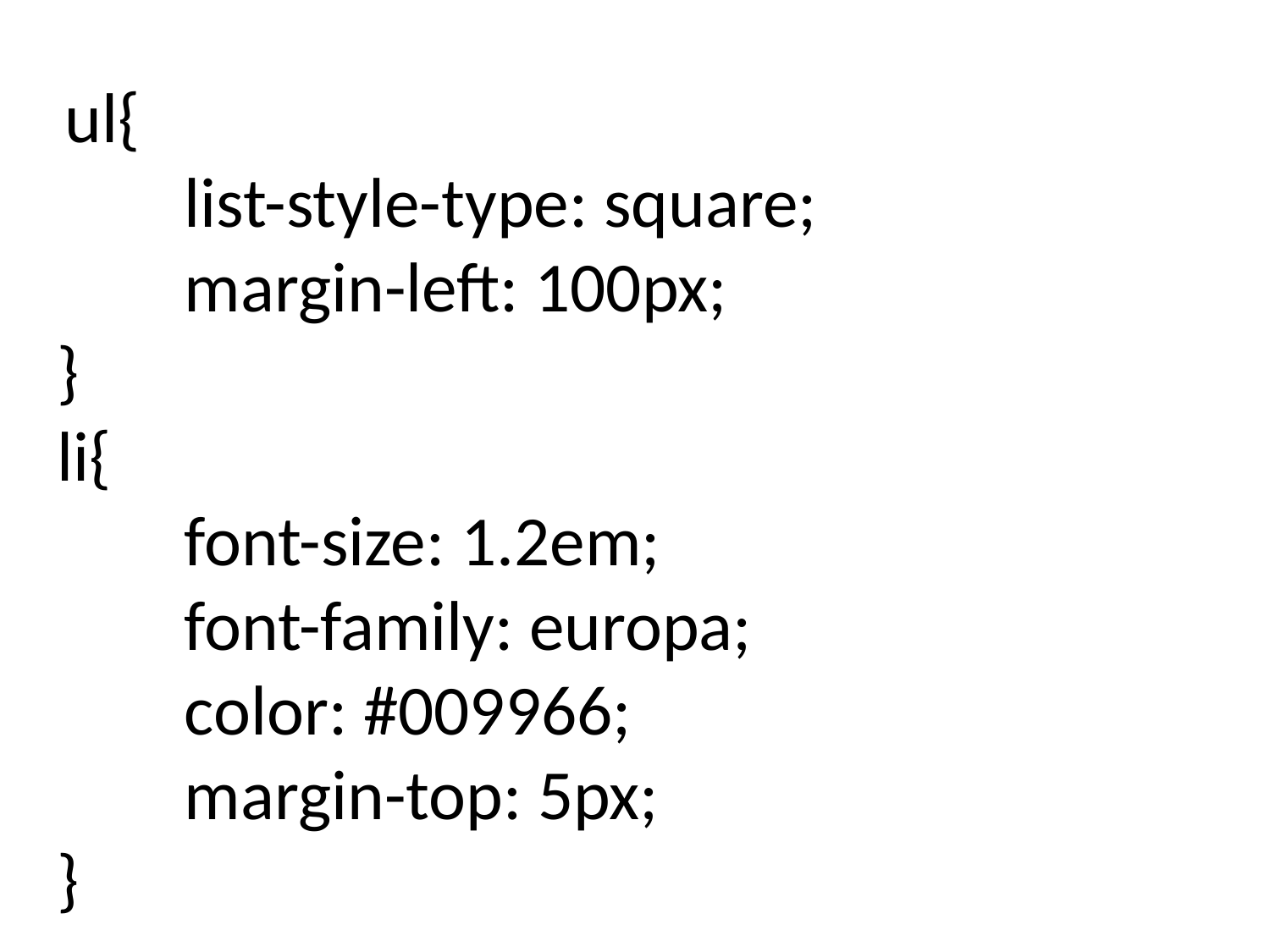

ul{
	list-style-type: square;
	margin-left: 100px;
}
li{
	font-size: 1.2em;
	font-family: europa;
	color: #009966;
	margin-top: 5px;
}